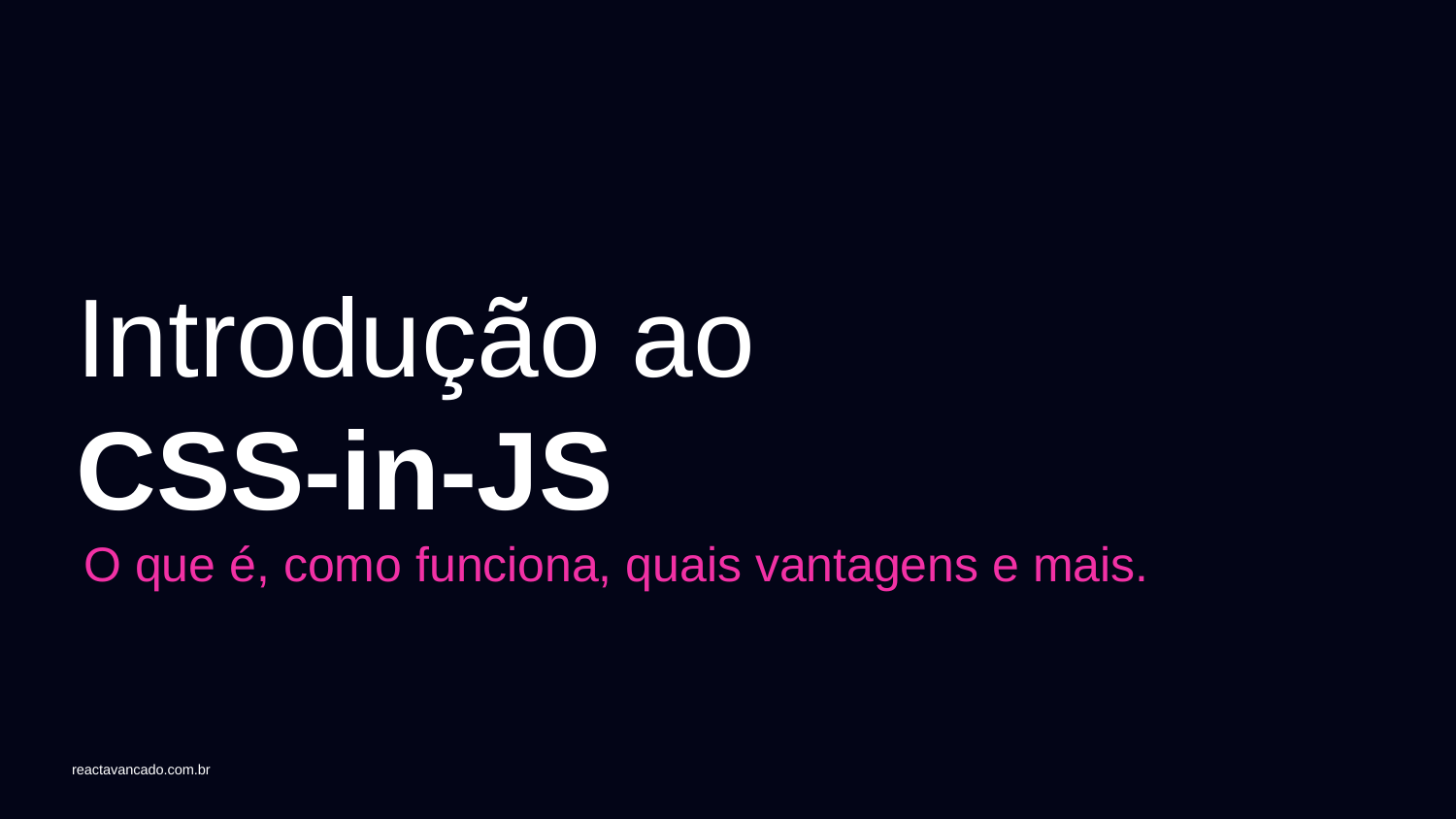

# Introdução ao
CSS-in-JS
O que é, como funciona, quais vantagens e mais.